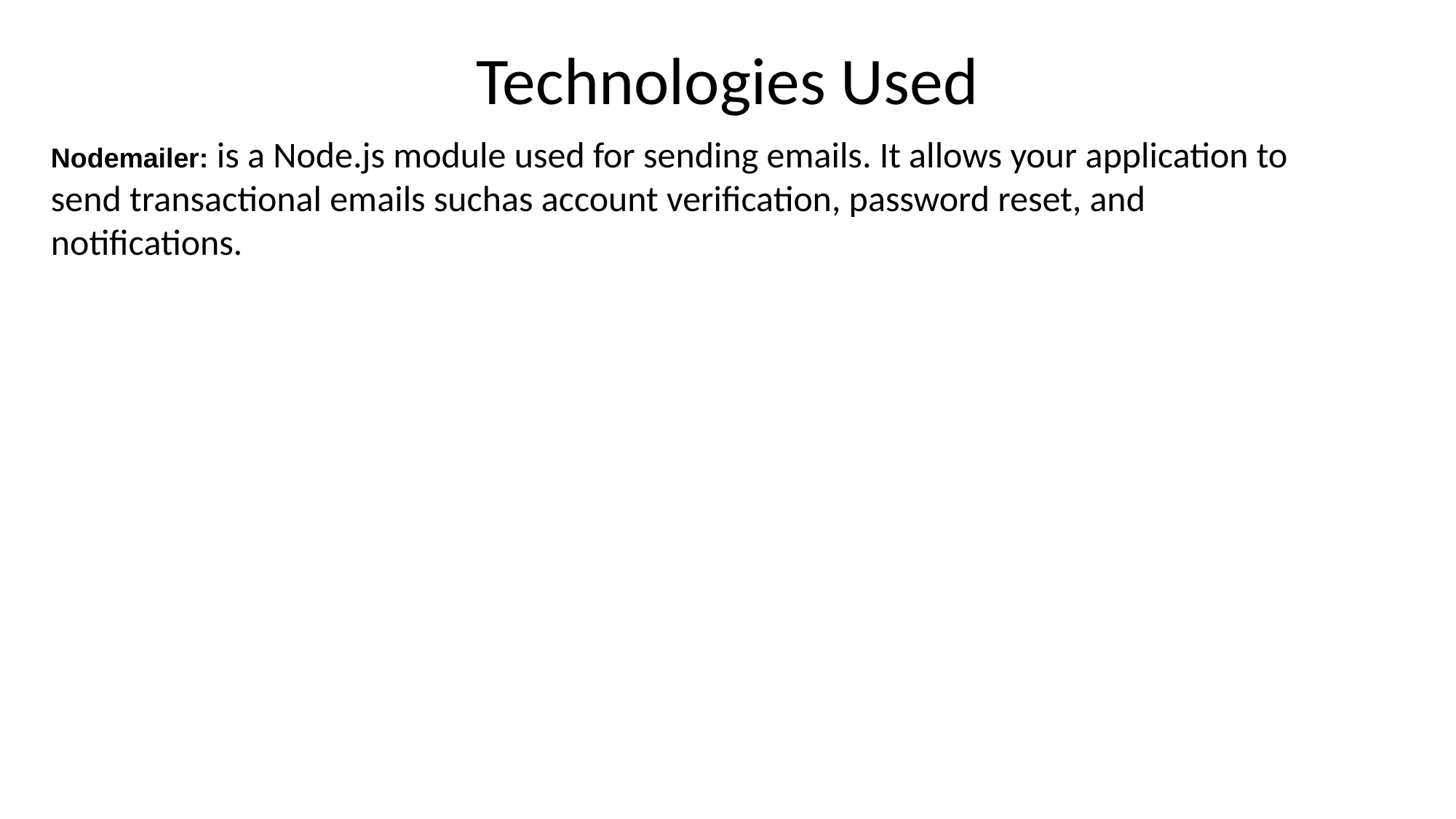

# Technologies Used
Nodemailer: is a Node.js module used for sending emails. It allows your application to send transactional emails suchas account verification, password reset, and notifications.